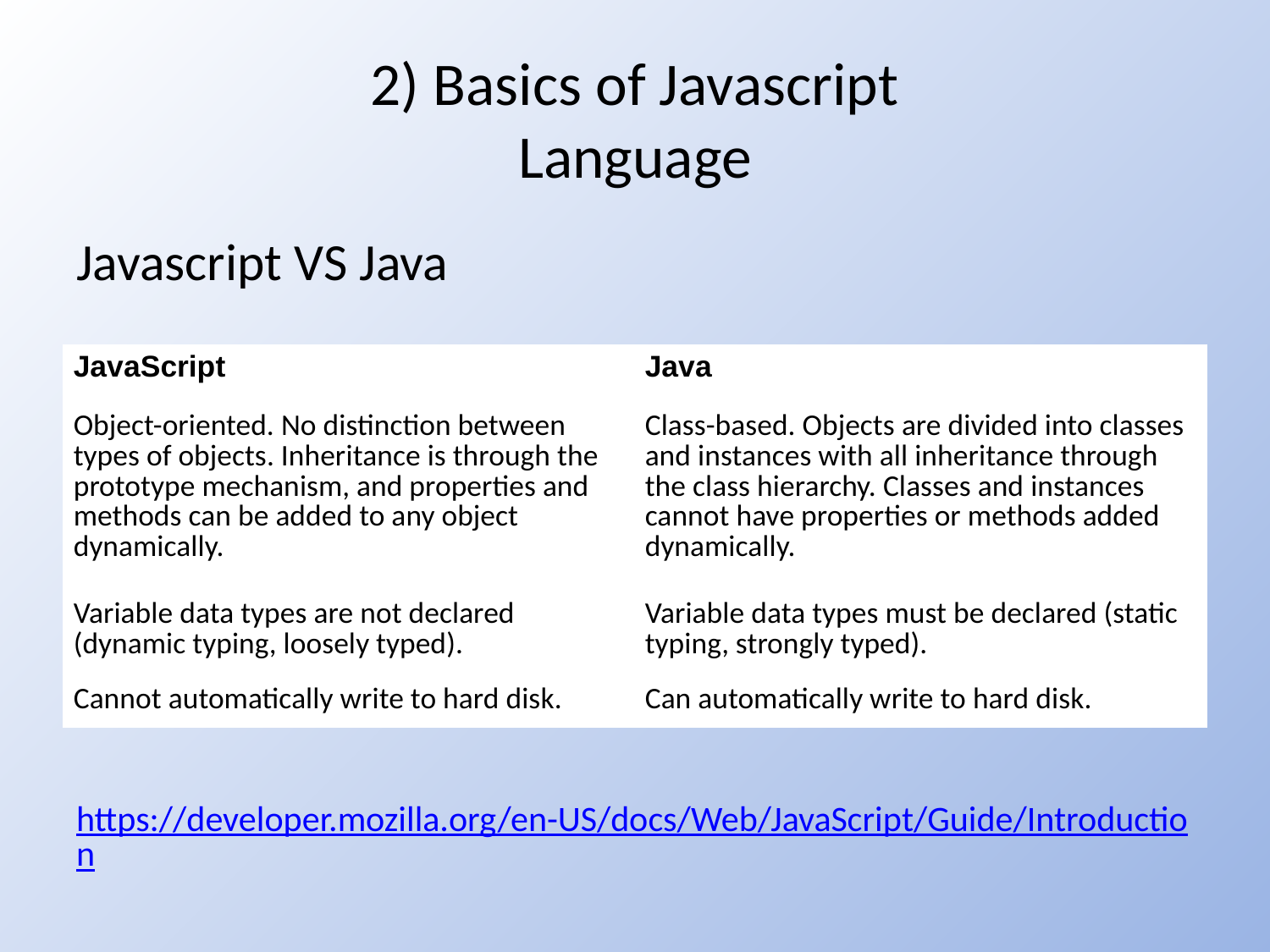

# 2) Basics of Javascript Language
Javascript VS Java

https://developer.mozilla.org/en-US/docs/Web/JavaScript/Guide/Introduction
| JavaScript | Java |
| --- | --- |
| Object-oriented. No distinction between types of objects. Inheritance is through the prototype mechanism, and properties and methods can be added to any object dynamically. | Class-based. Objects are divided into classes and instances with all inheritance through the class hierarchy. Classes and instances cannot have properties or methods added dynamically. |
| Variable data types are not declared (dynamic typing, loosely typed). | Variable data types must be declared (static typing, strongly typed). |
| Cannot automatically write to hard disk. | Can automatically write to hard disk. |